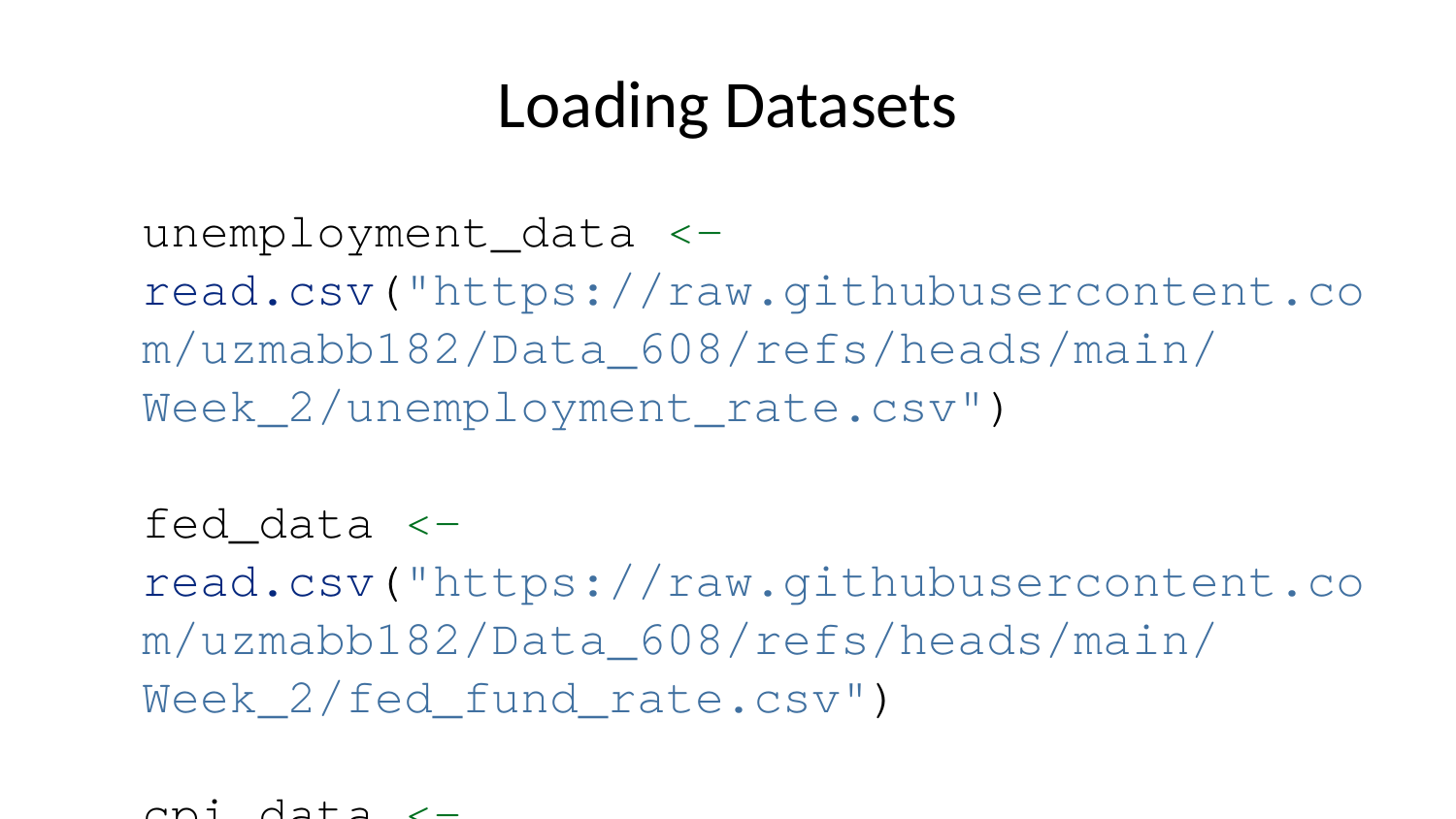

# Loading Datasets
unemployment_data <- read.csv("https://raw.githubusercontent.com/uzmabb182/Data_608/refs/heads/main/Week_2/unemployment_rate.csv")
fed_data <- read.csv("https://raw.githubusercontent.com/uzmabb182/Data_608/refs/heads/main/Week_2/fed_fund_rate.csv")
cpi_data <- read.csv("https://raw.githubusercontent.com/uzmabb182/Data_608/refs/heads/main/Week_2/consumer_price_index.csv")
#print(unemployment_data)
#print(fed_data)
print(cpi_data)
##    Year     Jan     Feb     Mar     Apr     May     Jun     Jul     Aug     Sep
## 1  1999 164.300 164.500 165.000 166.200 166.200 166.200 166.700 167.100 167.900
## 2  2000 168.800 169.800 171.200 171.300 171.500 172.400 172.800 172.800 173.700
## 3  2001 175.100 175.800 176.200 176.900 177.700 178.000 177.500 177.500 178.300
## 4  2002 177.100 177.800 178.800 179.800 179.800 179.900 180.100 180.700 181.000
## 5  2003 181.700 183.100 184.200 183.800 183.500 183.700 183.900 184.600 185.200
## 6  2004 185.200 186.200 187.400 188.000 189.100 189.700 189.400 189.500 189.900
## 7  2005 190.700 191.800 193.300 194.600 194.400 194.500 195.400 196.400 198.800
## 8  2006 198.300 198.700 199.800 201.500 202.500 202.900 203.500 203.900 202.900
## 9  2007 202.416 203.499 205.352 206.686 207.949 208.352 208.299 207.917 208.490
## 10 2008 211.080 211.693 213.528 214.823 216.632 218.815 219.964 219.086 218.783
## 11 2009 211.143 212.193 212.709 213.240 213.856 215.693 215.351 215.834 215.969
## 12 2010 216.687 216.741 217.631 218.009 218.178 217.965 218.011 218.312 218.439
## 13 2011 220.223 221.309 223.467 224.906 225.964 225.722 225.922 226.545 226.889
## 14 2012 226.665 227.663 229.392 230.085 229.815 229.478 229.104 230.379 231.407
## 15 2013 230.280 232.166 232.773 232.531 232.945 233.504 233.596 233.877 234.149
## 16 2014 233.916 234.781 236.293 237.072 237.900 238.343 238.250 237.852 238.031
## 17 2015 233.707 234.722 236.119 236.599 237.805 238.638 238.654 238.316 237.945
## 18 2016 236.916 237.111 238.132 239.261 240.229 241.018 240.628 240.849 241.428
## 19 2017 242.839 243.603 243.801 244.524 244.733 244.955 244.786 245.519 246.819
## 20 2018 247.867 248.991 249.554 250.546 251.588 251.989 252.006 252.146 252.439
## 21 2019 251.712 252.776 254.202 255.548 256.092 256.143 256.571 256.558 256.759
## 22 2020 257.971 258.678 258.115 256.389 256.394 257.797 259.101 259.918 260.280
## 23 2021 261.582 263.014 264.877 267.054 269.195 271.696 273.003 273.567 274.310
## 24 2022 281.148 283.716 287.504 289.109 292.296 296.311 296.276 296.171 296.808
## 25 2023 299.170 300.840 301.836 303.363 304.127 305.109 305.691 307.026 307.789
## 26 2024 308.417 310.326 312.332 313.548 314.069 314.175 314.540 314.796 315.301
##        Oct     Nov     Dec   HALF1   HALF2
## 1  168.200 168.300 168.300 165.400 167.800
## 2  174.000 174.100 174.000 170.800 173.600
## 3  177.700 177.400 176.700 176.600 177.500
## 4  181.300 181.300 180.900 178.900 180.900
## 5  185.000 184.500 184.300 183.300 184.600
## 6  190.900 191.000 190.300 187.600 190.200
## 7  199.200 197.600 196.800 193.200 197.400
## 8  201.800 201.500 201.800 200.600 202.600
## 9  208.936 210.177 210.036 205.709 208.976
## 10 216.573 212.425 210.228 214.429 216.177
## 11 216.177 216.330 215.949 213.139 215.935
## 12 218.711 218.803 219.179 217.535 218.576
## 13 226.421 226.230 225.672 223.598 226.280
## 14 231.317 230.221 229.601 228.850 230.338
## 15 233.546 233.069 233.049 232.366 233.548
## 16 237.433 236.151 234.812 236.384 237.088
## 17 237.838 237.336 236.525 236.265 237.769
## 18 241.729 241.353 241.432 238.778 241.237
## 19 246.663 246.669 246.524 244.076 246.163
## 20 252.885 252.038 251.233 250.089 252.125
## 21 257.346 257.208 256.974 254.412 256.903
## 22 260.388 260.229 260.474 257.557 260.065
## 23 276.589 277.948 278.802 266.236 275.703
## 24 298.012 297.711 296.797 288.347 296.963
## 25 307.671 307.051 306.746 302.408 306.996
## 26 315.664 315.493 315.605 312.145 315.233